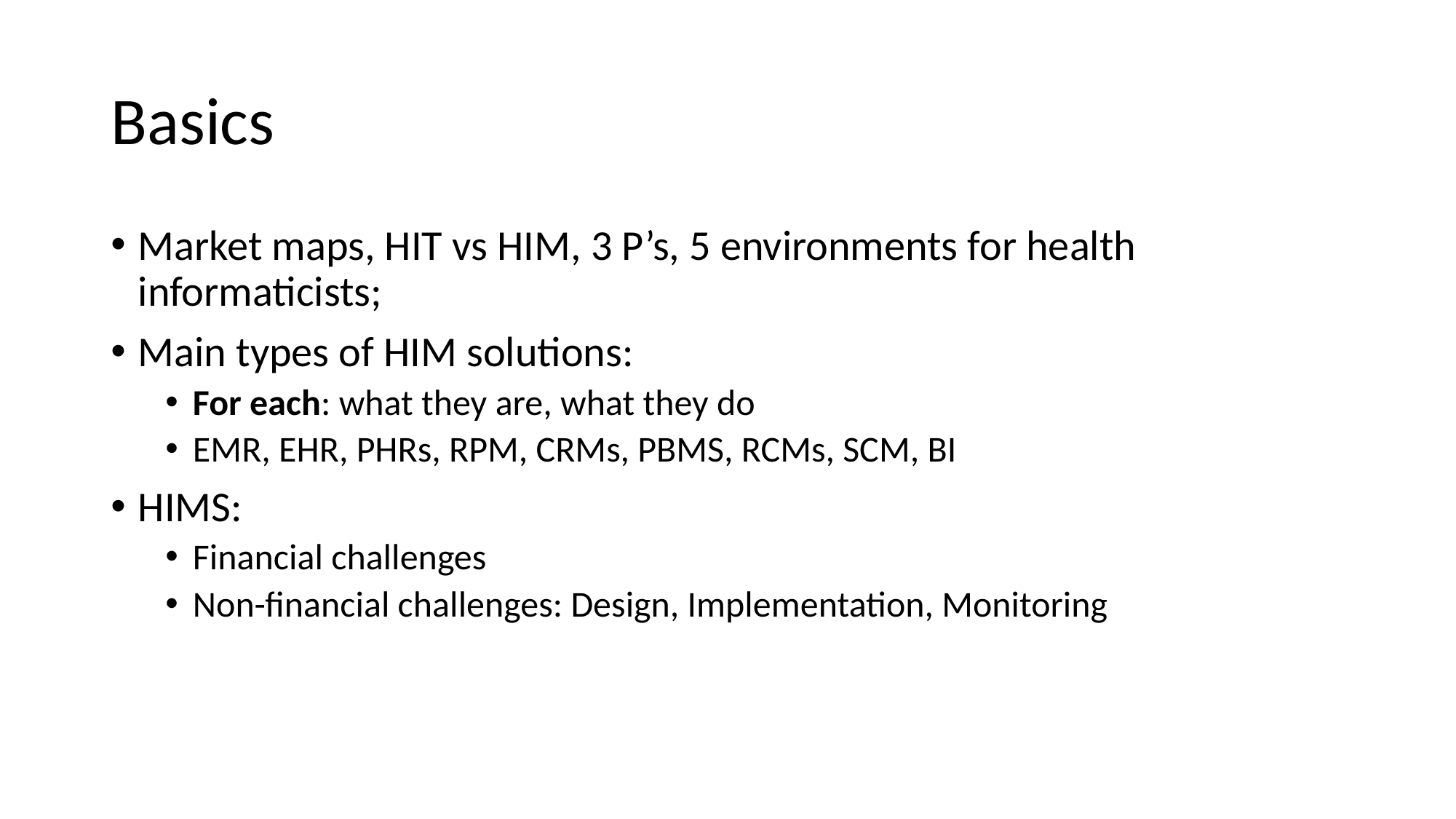

# Basics
Market maps, HIT vs HIM, 3 P’s, 5 environments for health informaticists;
Main types of HIM solutions:
For each: what they are, what they do
EMR, EHR, PHRs, RPM, CRMs, PBMS, RCMs, SCM, BI
HIMS:
Financial challenges
Non-financial challenges: Design, Implementation, Monitoring